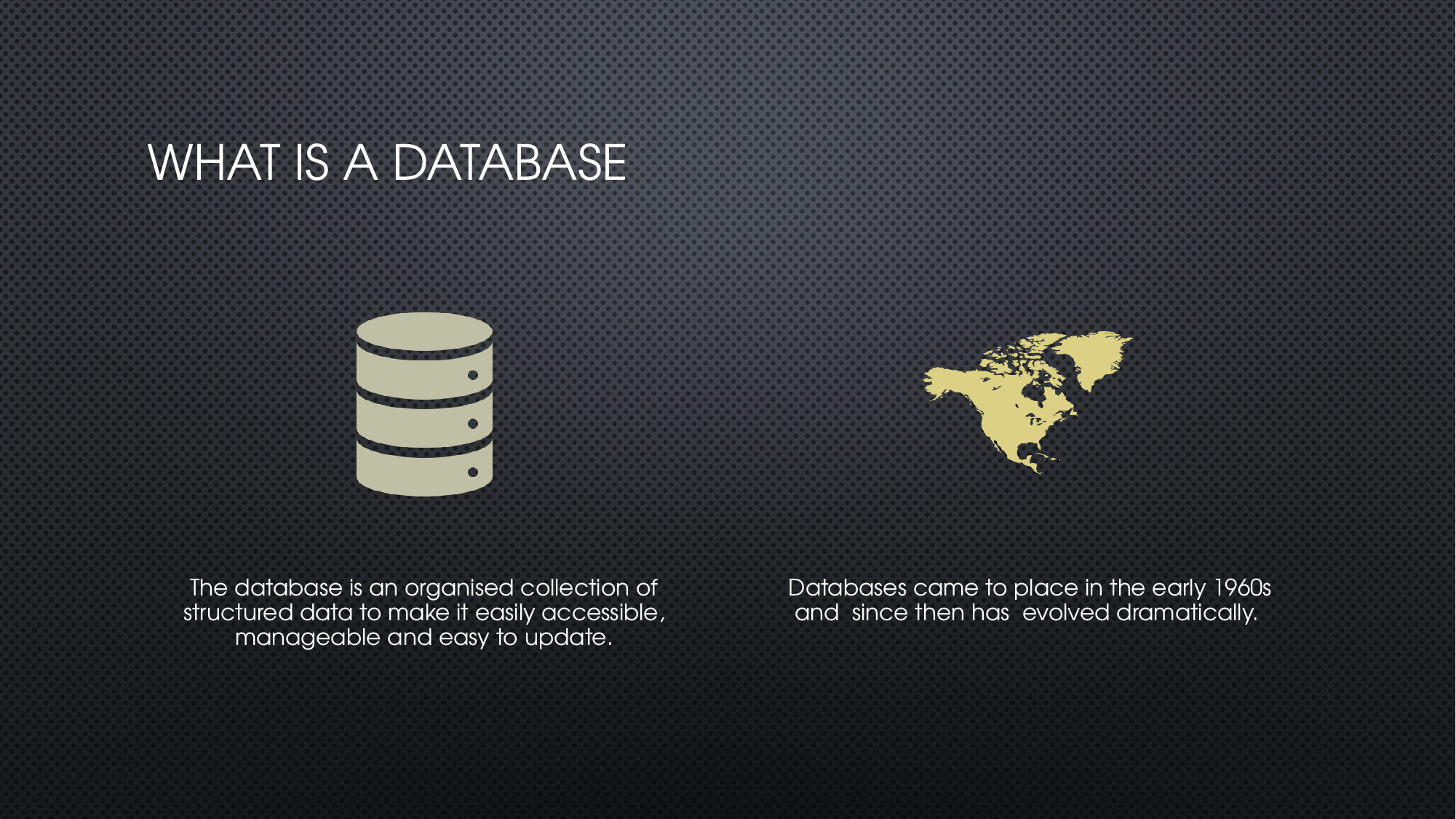

# What is a database
The database is an organised collection of structured data to make it easily accessible, manageable and easy to update.
Databases came to place in the early 1960s and  since then has  evolved dramatically.